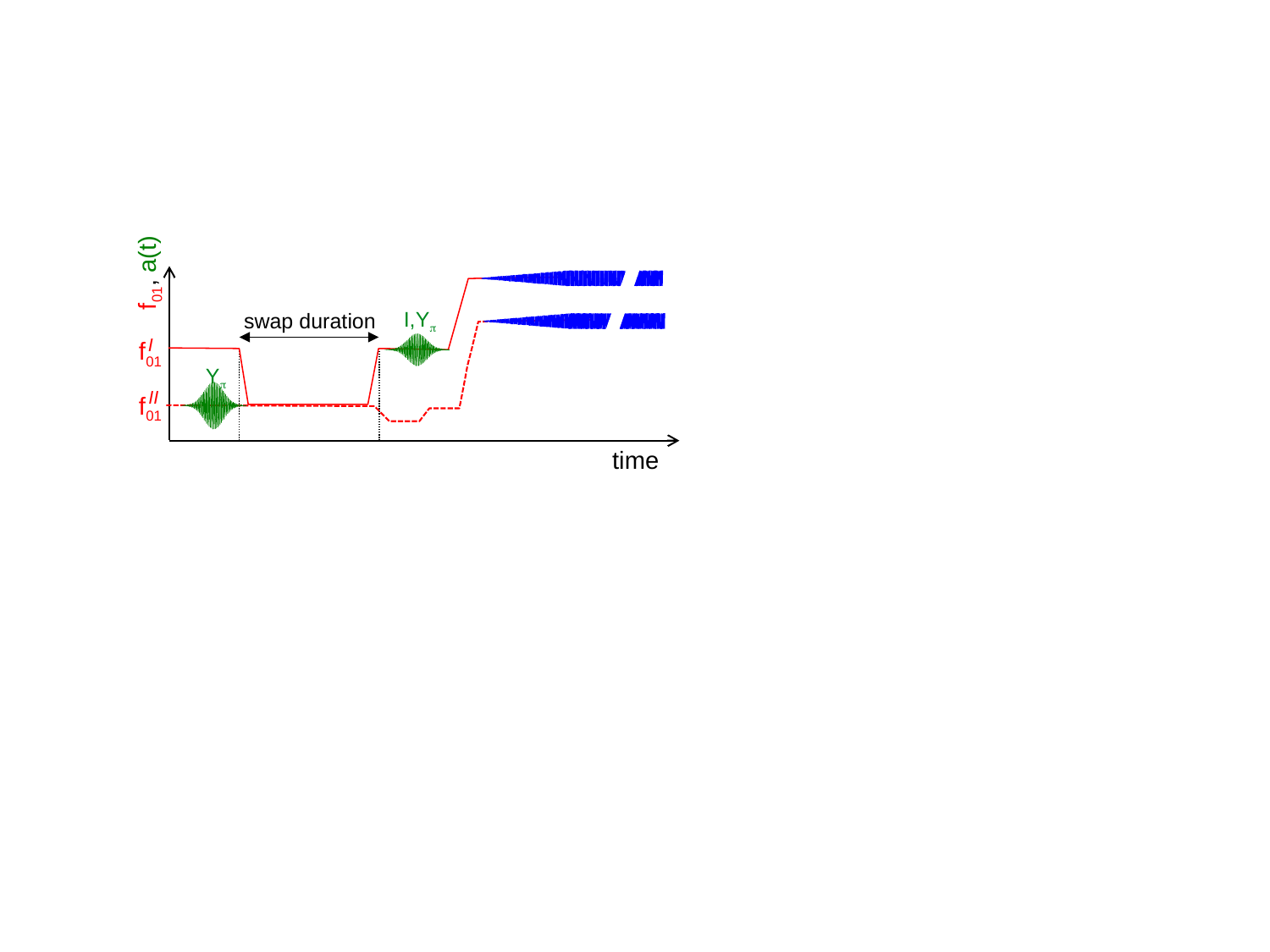

f01, a(t)

I,Yπ

swap duration
I
f01

 Yπ
II
f01

time